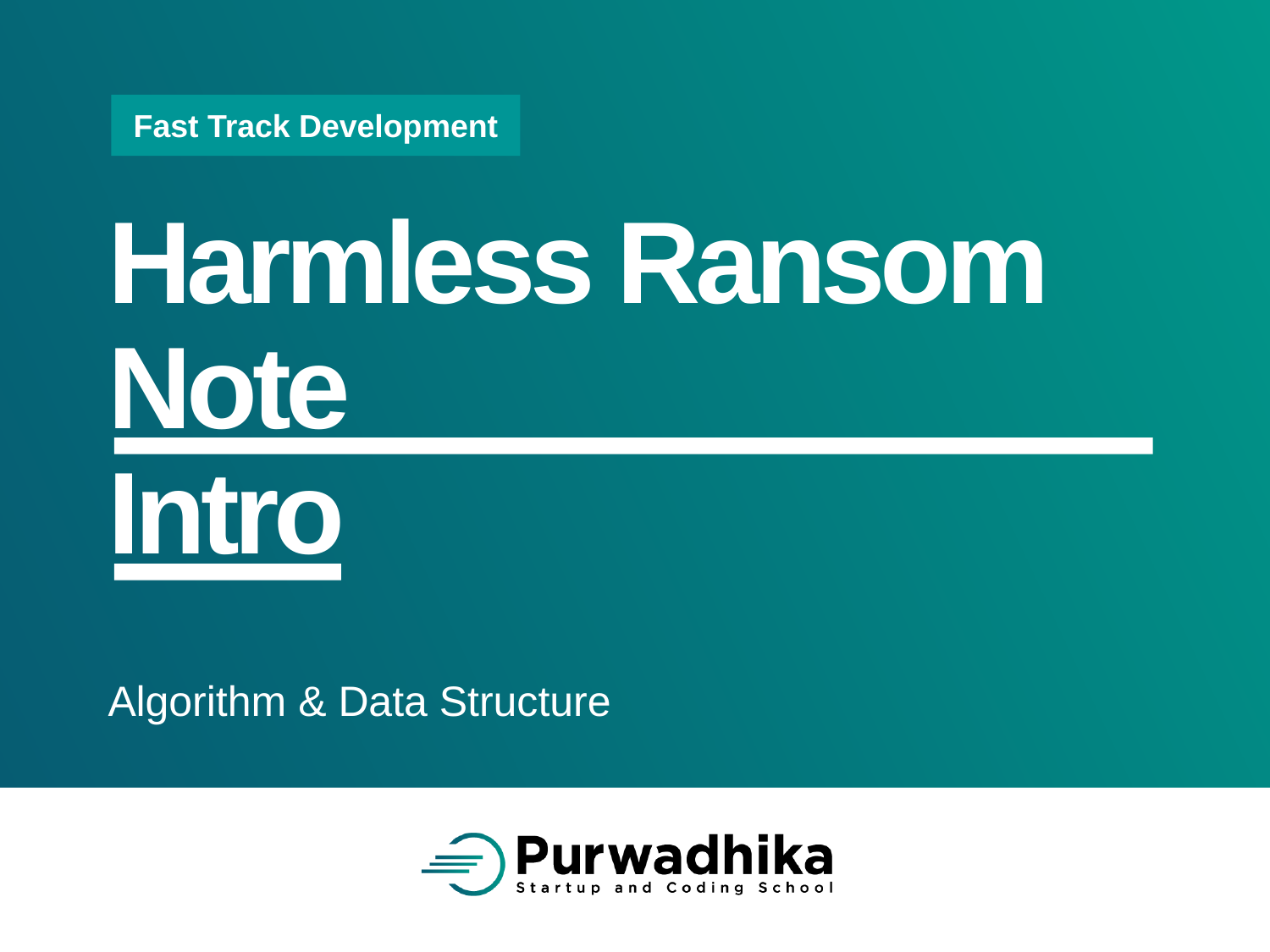

# Harmless Ransom Note Intro

Algorithm & Data Structure